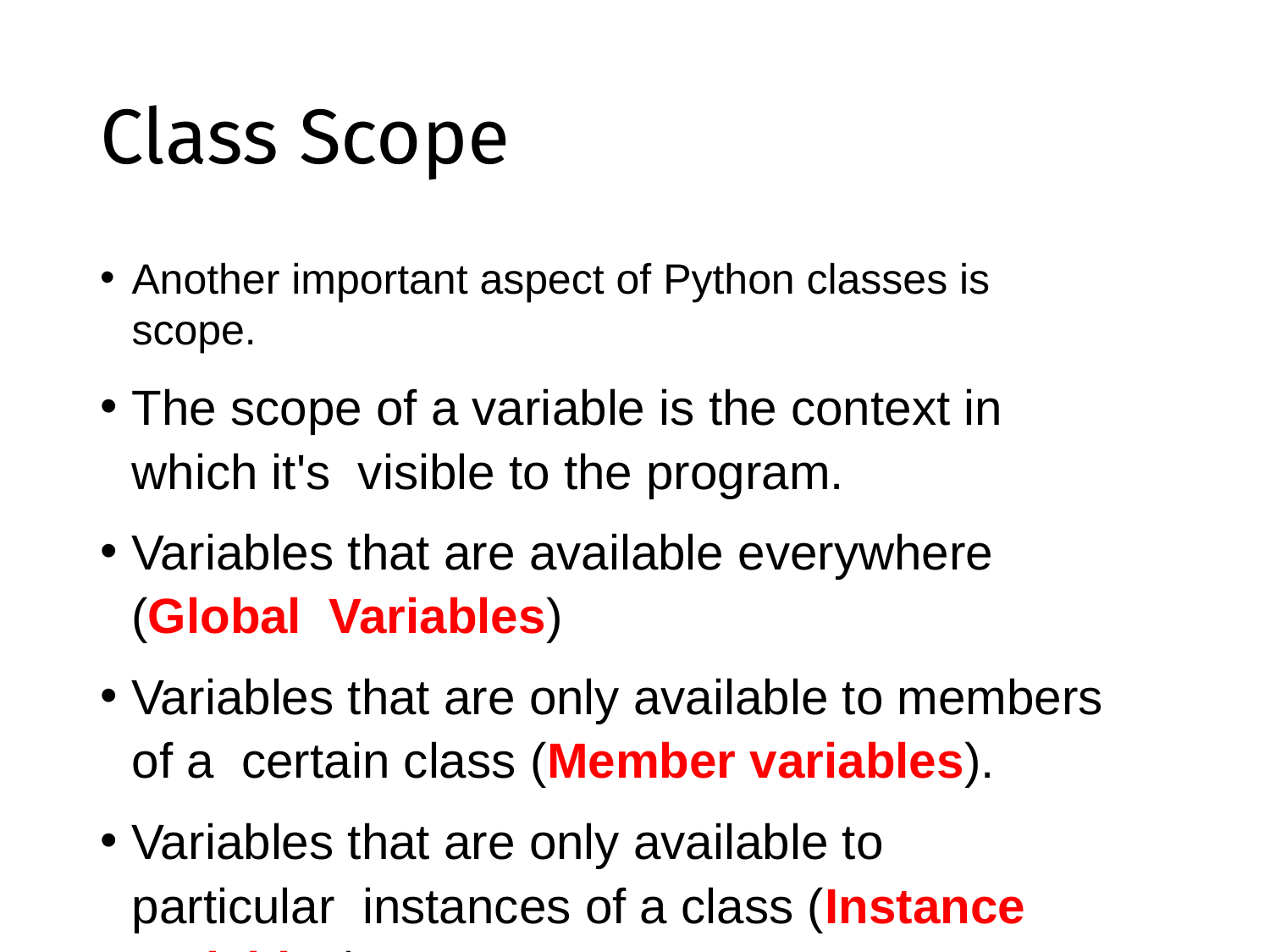

# Class Scope
Another important aspect of Python classes is scope.
The scope of a variable is the context in which it's  visible to the program.
Variables that are available everywhere (Global  Variables)
Variables that are only available to members of a  certain class (Member variables).
Variables that are only available to particular  instances of a class (Instance variables).